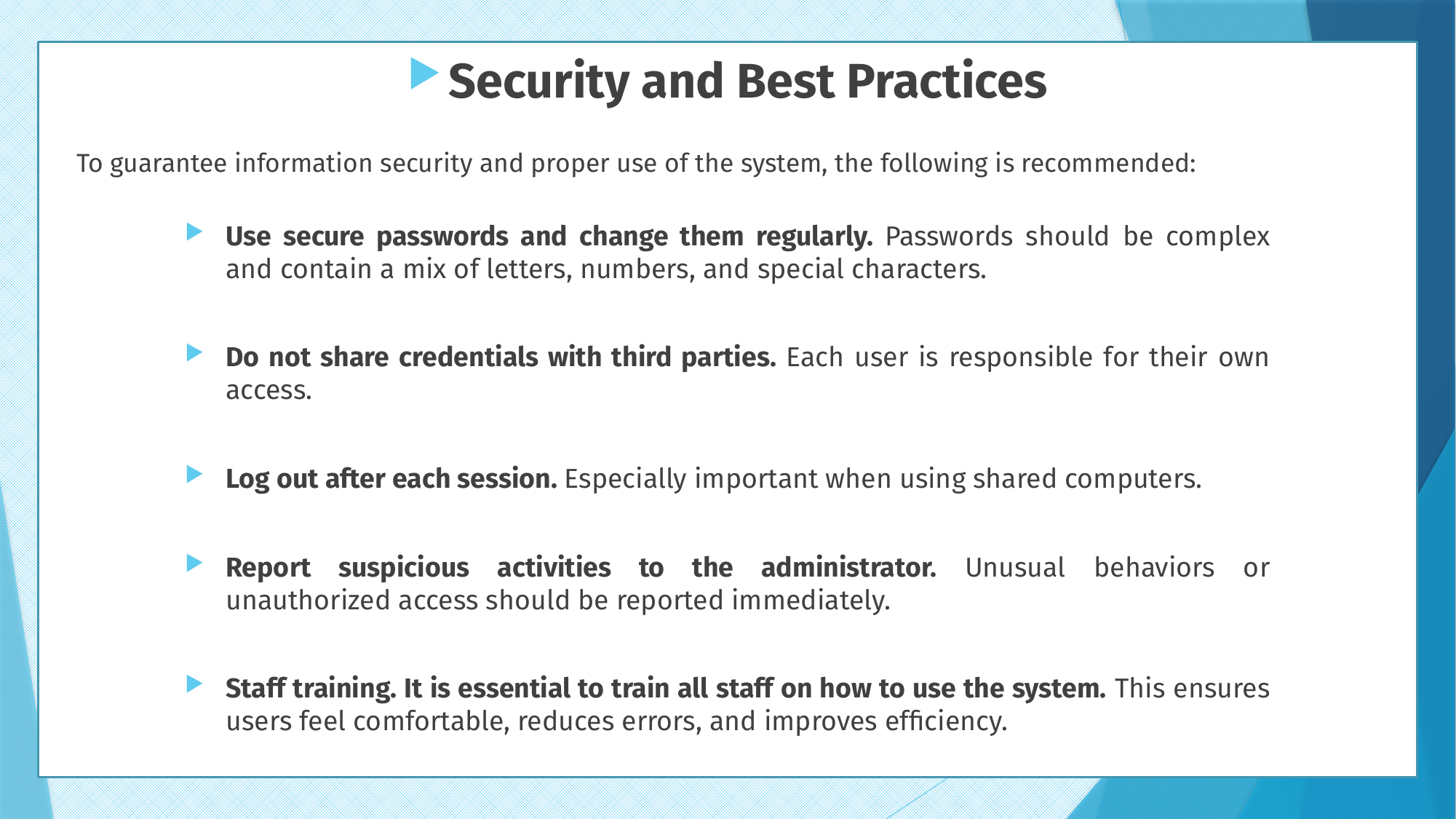

Security and Best Practices
To guarantee information security and proper use of the system, the following is recommended:
Use secure passwords and change them regularly. Passwords should be complex and contain a mix of letters, numbers, and special characters.

Do not share credentials with third parties. Each user is responsible for their own access.

Log out after each session. Especially important when using shared computers.

Report suspicious activities to the administrator. Unusual behaviors or unauthorized access should be reported immediately.

Staff training. It is essential to train all staff on how to use the system. This ensures users feel comfortable, reduces errors, and improves efficiency.